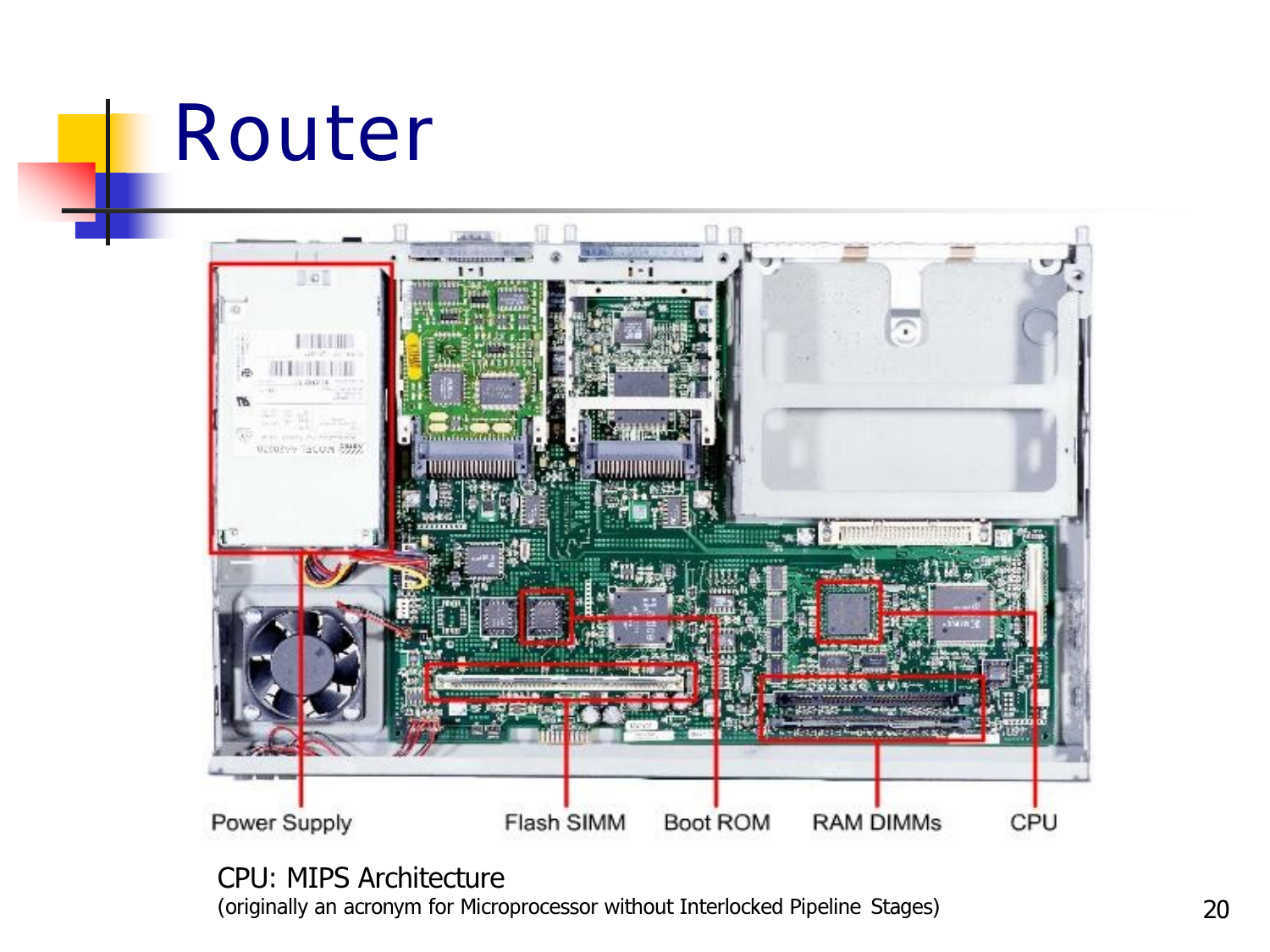

# Router

CPU: MIPS Architecture
(originally an acronym for Microprocessor without Interlocked Pipeline Stages)
20